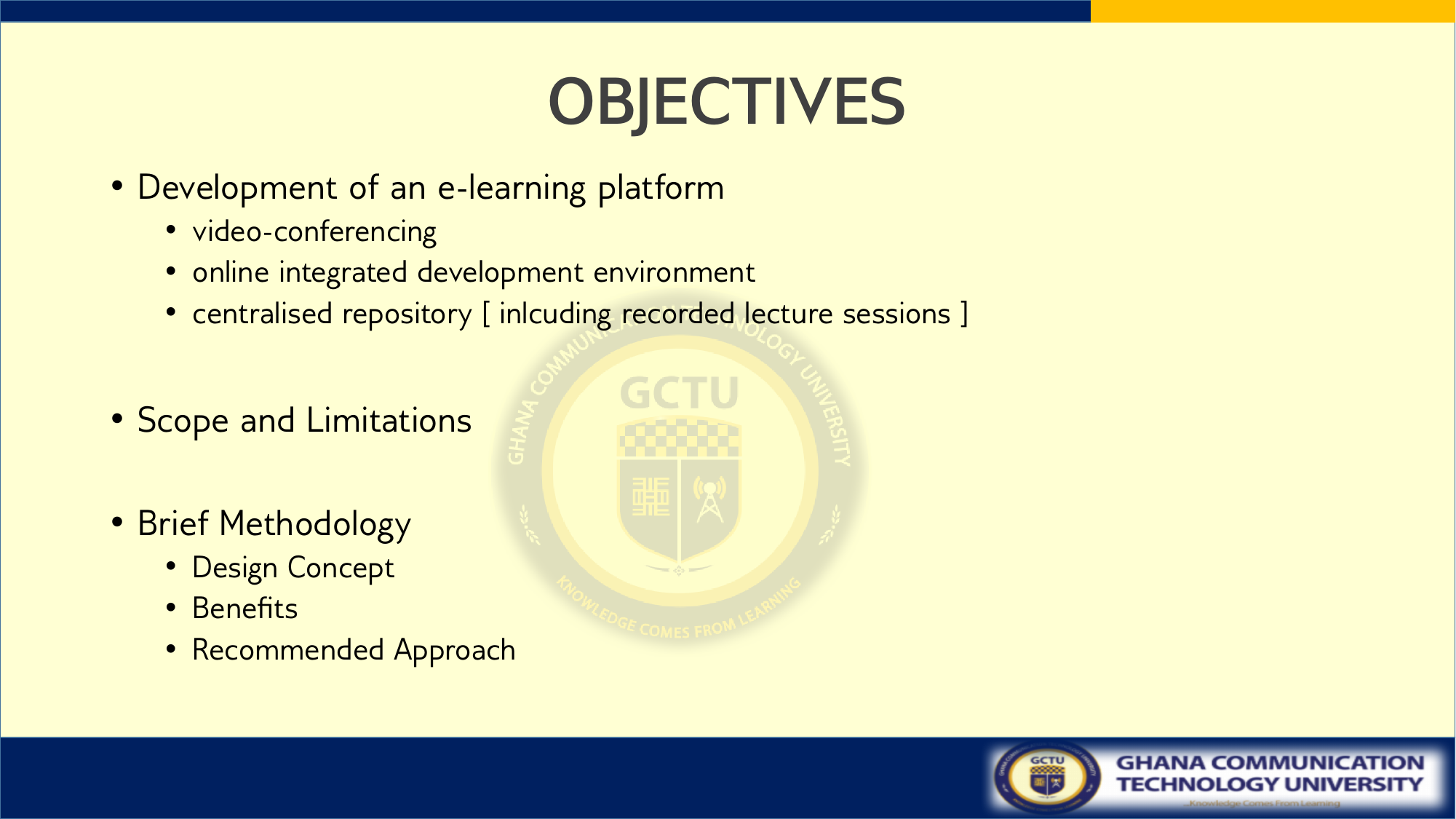

# OBJECTIVES
Development of an e-learning platform
video-conferencing
online integrated development environment
centralised repository [ inlcuding recorded lecture sessions ]

Scope and Limitations

Brief Methodology
Design Concept
Benefits
Recommended Approach